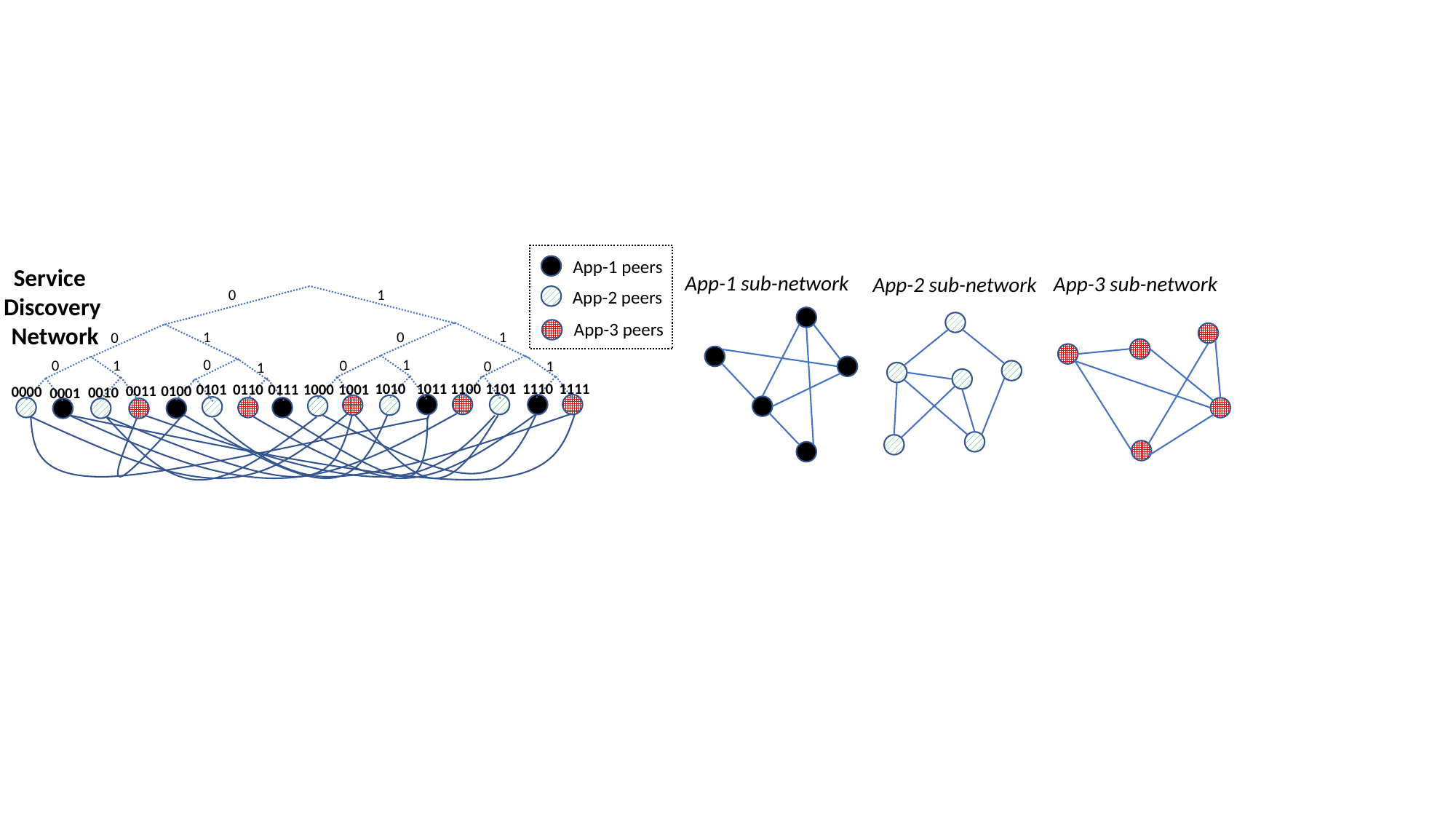

App-1 peers

App-2 peers

App-3 peers

 Service
Discovery
 Network
App-1 sub-network
App-3 sub-network
App-2 sub-network

1
0
1
0
1
0
0
1
1
0
0
0
1
1
1111
1110
1101
1010
1011
1100
1001
0111
1000
0110
0101
0100
0011
0000
0010
0001